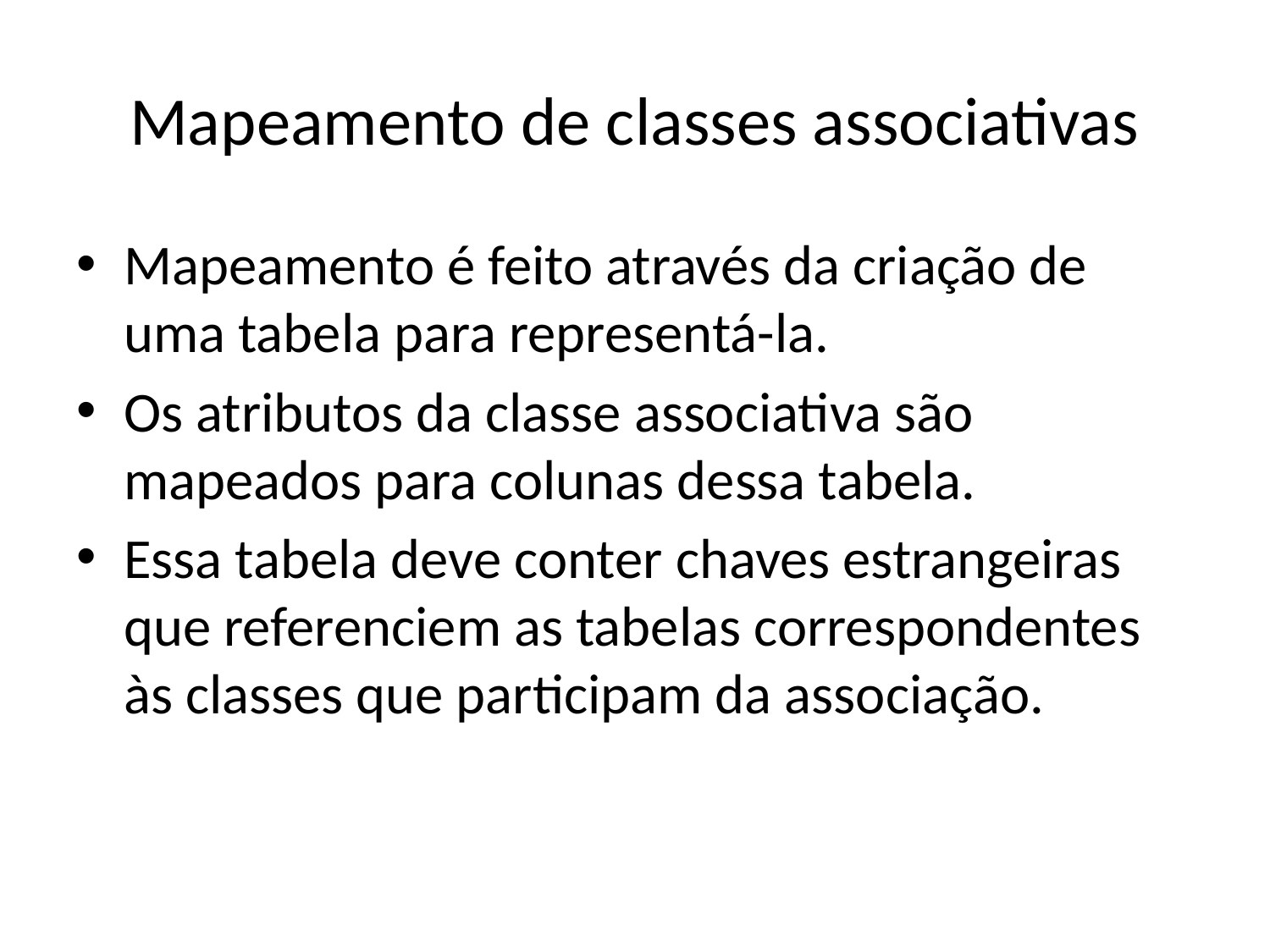

# Mapeamento de classes associativas
Mapeamento é feito através da criação de uma tabela para representá-la.
Os atributos da classe associativa são mapeados para colunas dessa tabela.
Essa tabela deve conter chaves estrangeiras que referenciem as tabelas correspondentes às classes que participam da associação.